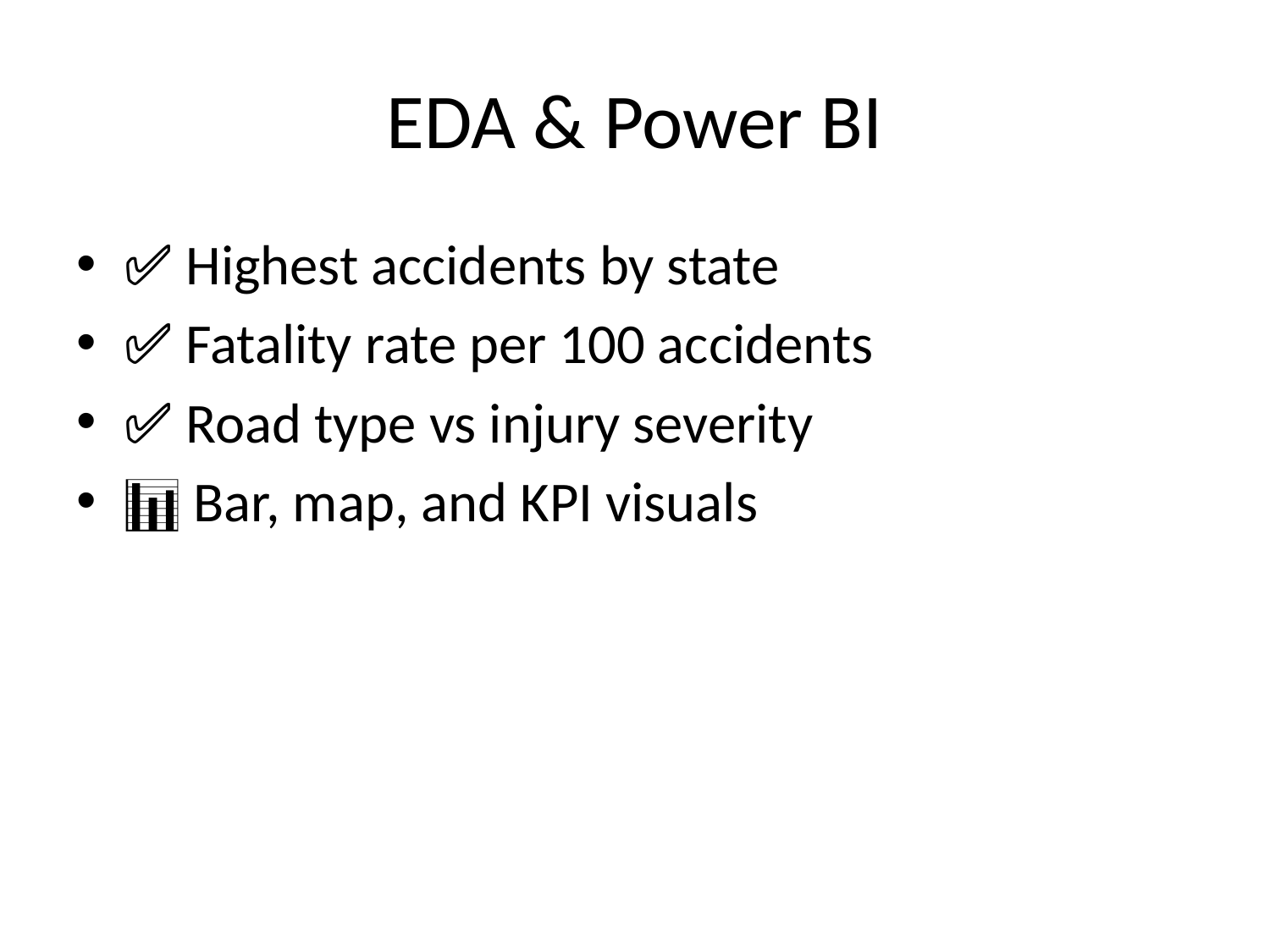

# EDA & Power BI
✅ Highest accidents by state
✅ Fatality rate per 100 accidents
✅ Road type vs injury severity
📊 Bar, map, and KPI visuals